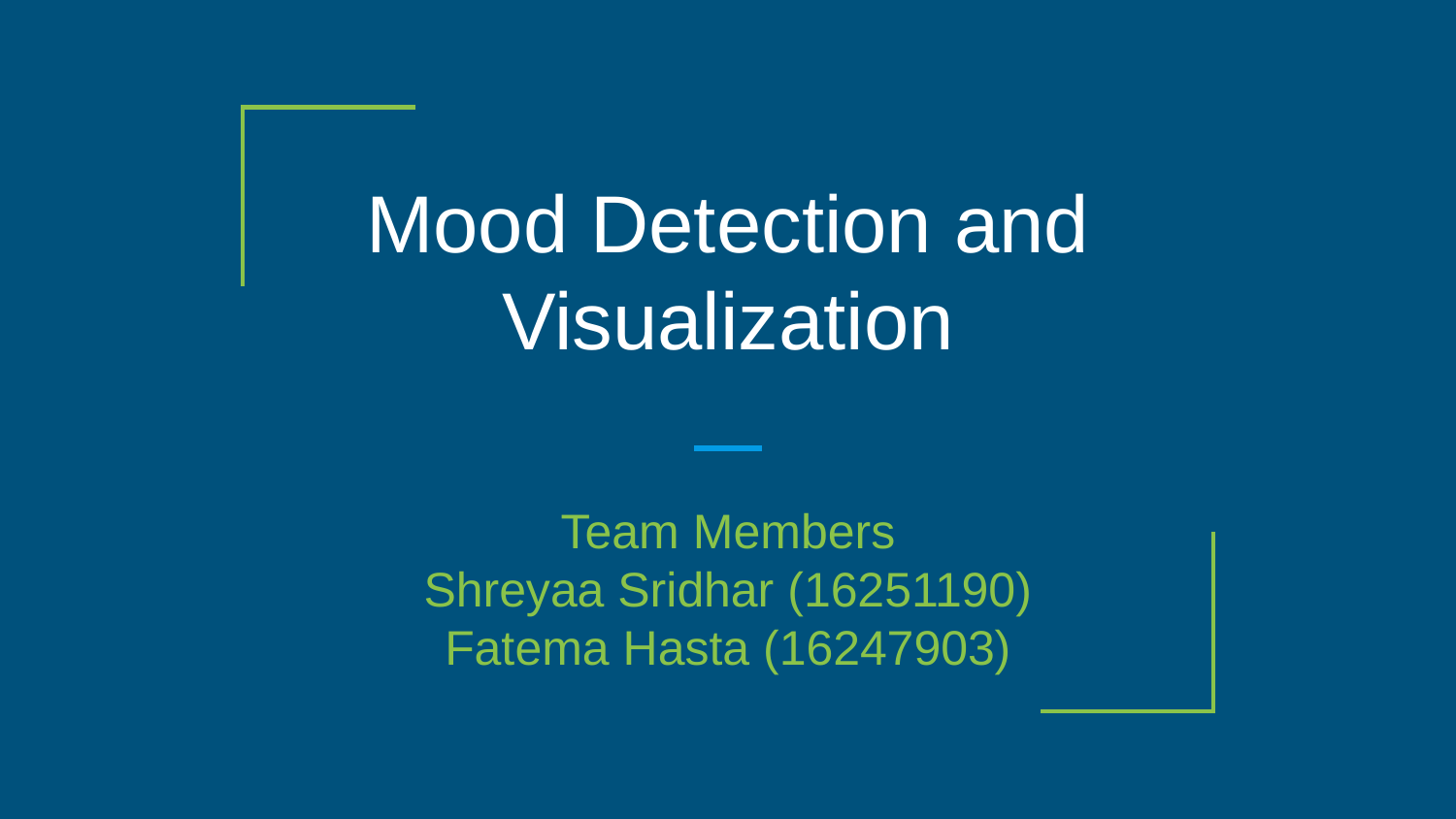

# Mood Detection and Visualization
Team Members
Shreyaa Sridhar (16251190)
Fatema Hasta (16247903)